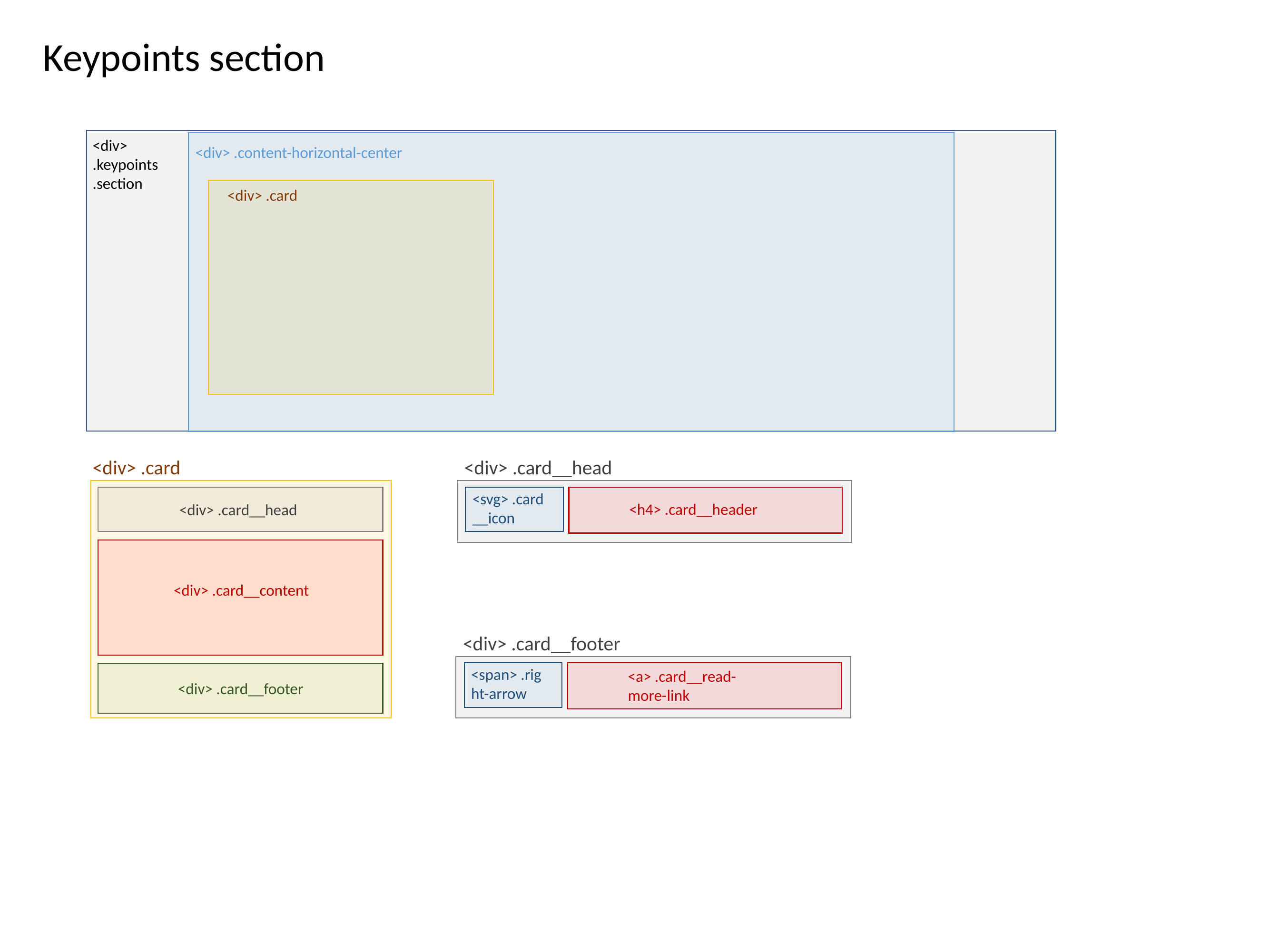

Keypoints section

<div>
.keypoints
.section

<div> .content-horizontal-center

<div> .card
<div> .card

<div> .card__head

<h4> .card__header
<svg> .card__icon
<div> .card__head

<div> .card__content
<div> .card__footer

<a> .card__read-more-link

<div> .card__footer
<span> .right-arrow